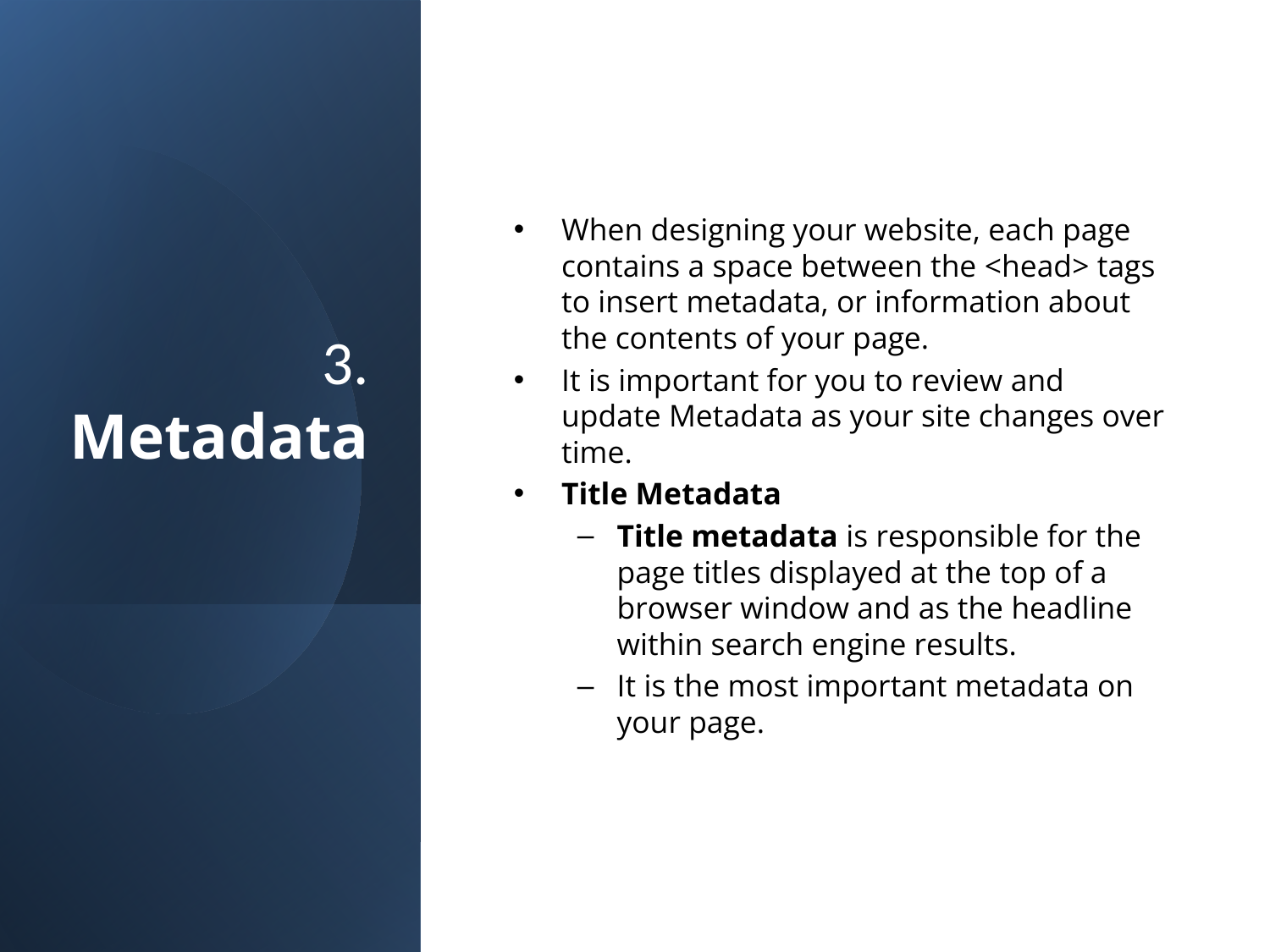

# 3. Metadata

When designing your website, each page contains a space between the <head> tags to insert metadata, or information about the contents of your page.
It is important for you to review and update Metadata as your site changes over time.
Title Metadata
Title metadata is responsible for the page titles displayed at the top of a browser window and as the headline within search engine results.
It is the most important metadata on your page.